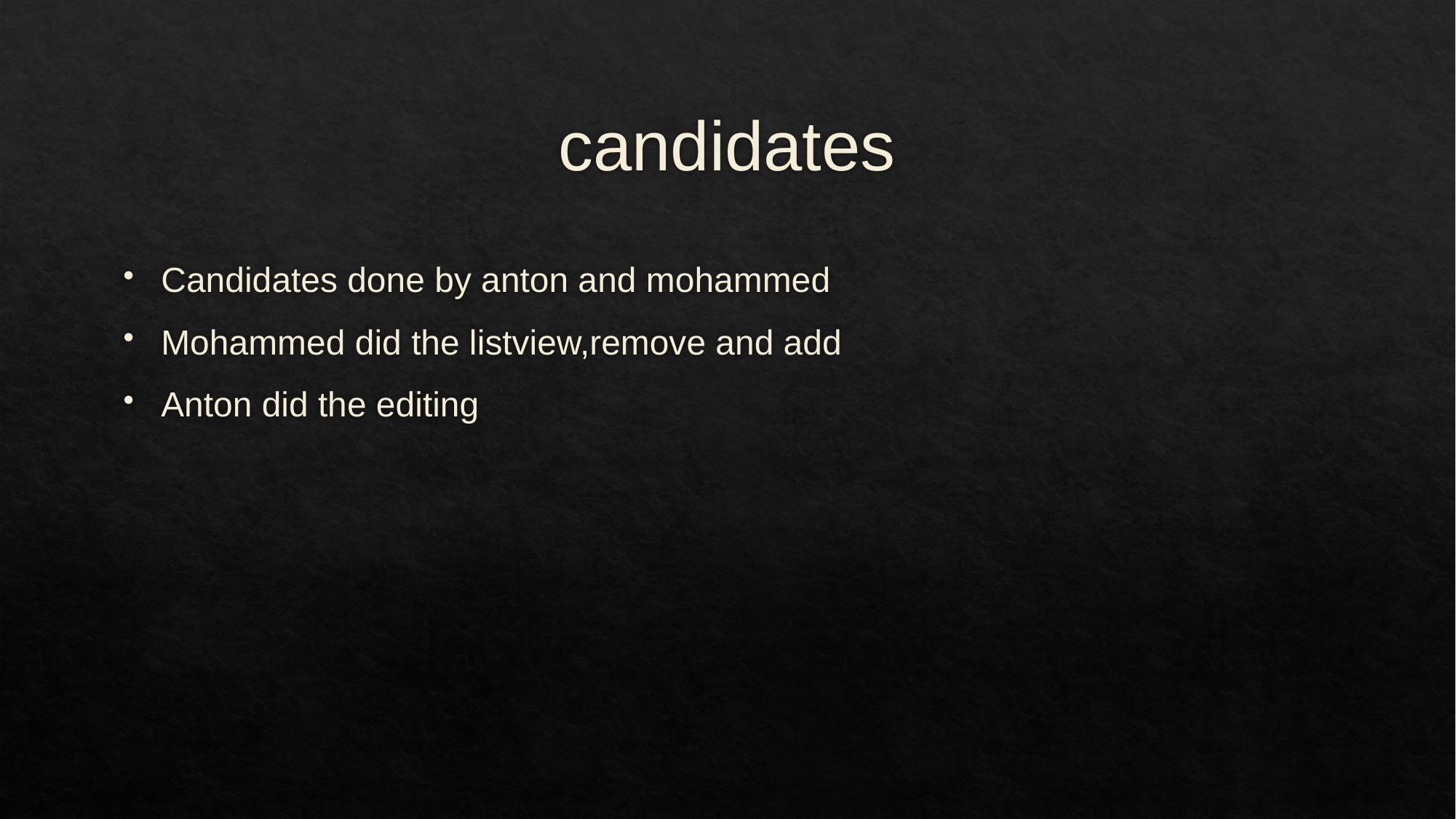

# candidates
Candidates done by anton and mohammed
Mohammed did the listview,remove and add
Anton did the editing